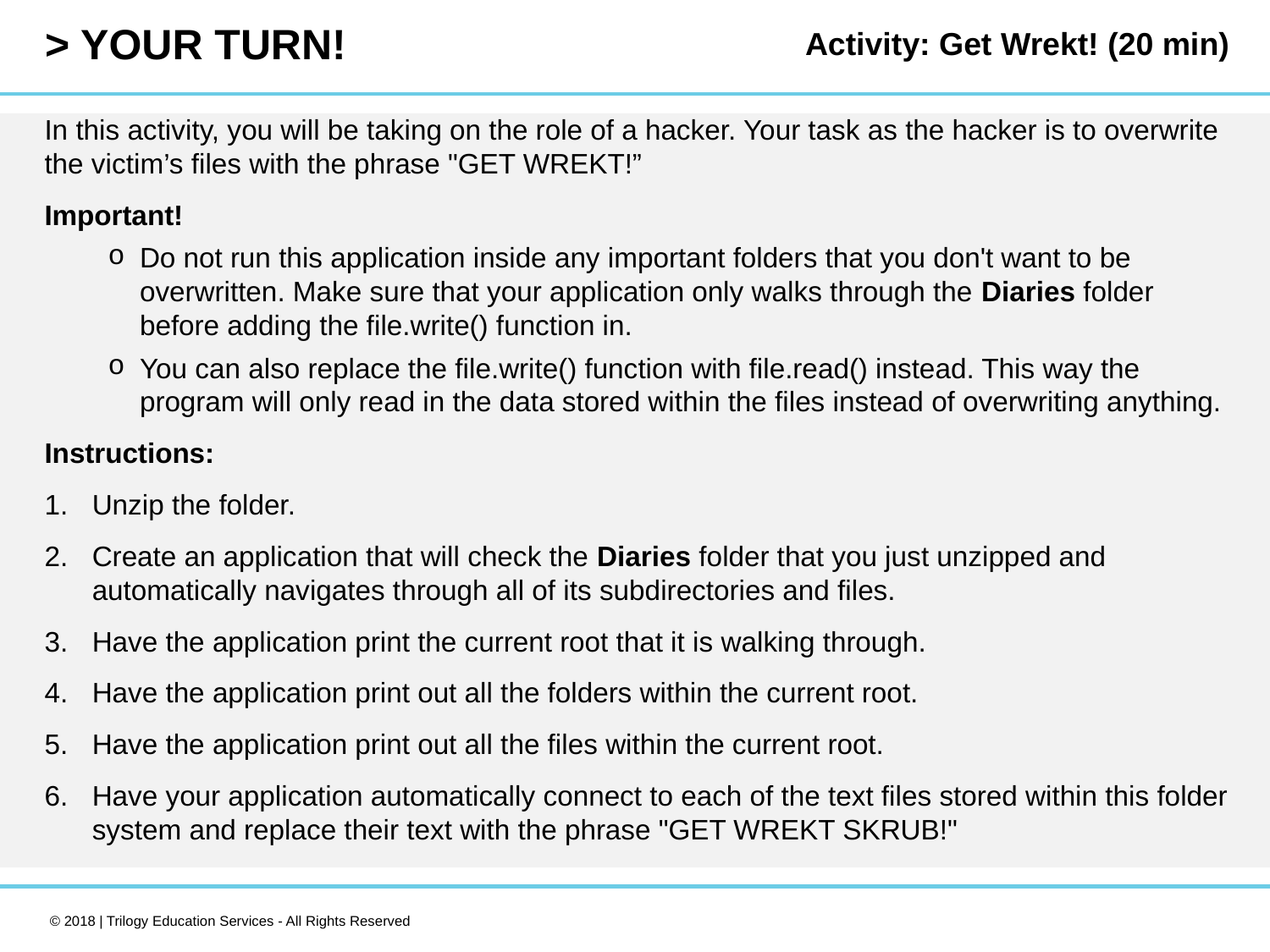

Activity: Get Wrekt! (20 min)
In this activity, you will be taking on the role of a hacker. Your task as the hacker is to overwrite the victim’s files with the phrase "GET WREKT!”
Important!
Do not run this application inside any important folders that you don't want to be overwritten. Make sure that your application only walks through the Diaries folder before adding the file.write() function in.
You can also replace the file.write() function with file.read() instead. This way the program will only read in the data stored within the files instead of overwriting anything.
Instructions:
Unzip the folder.
Create an application that will check the Diaries folder that you just unzipped and automatically navigates through all of its subdirectories and files.
Have the application print the current root that it is walking through.
Have the application print out all the folders within the current root.
Have the application print out all the files within the current root.
Have your application automatically connect to each of the text files stored within this folder system and replace their text with the phrase "GET WREKT SKRUB!"